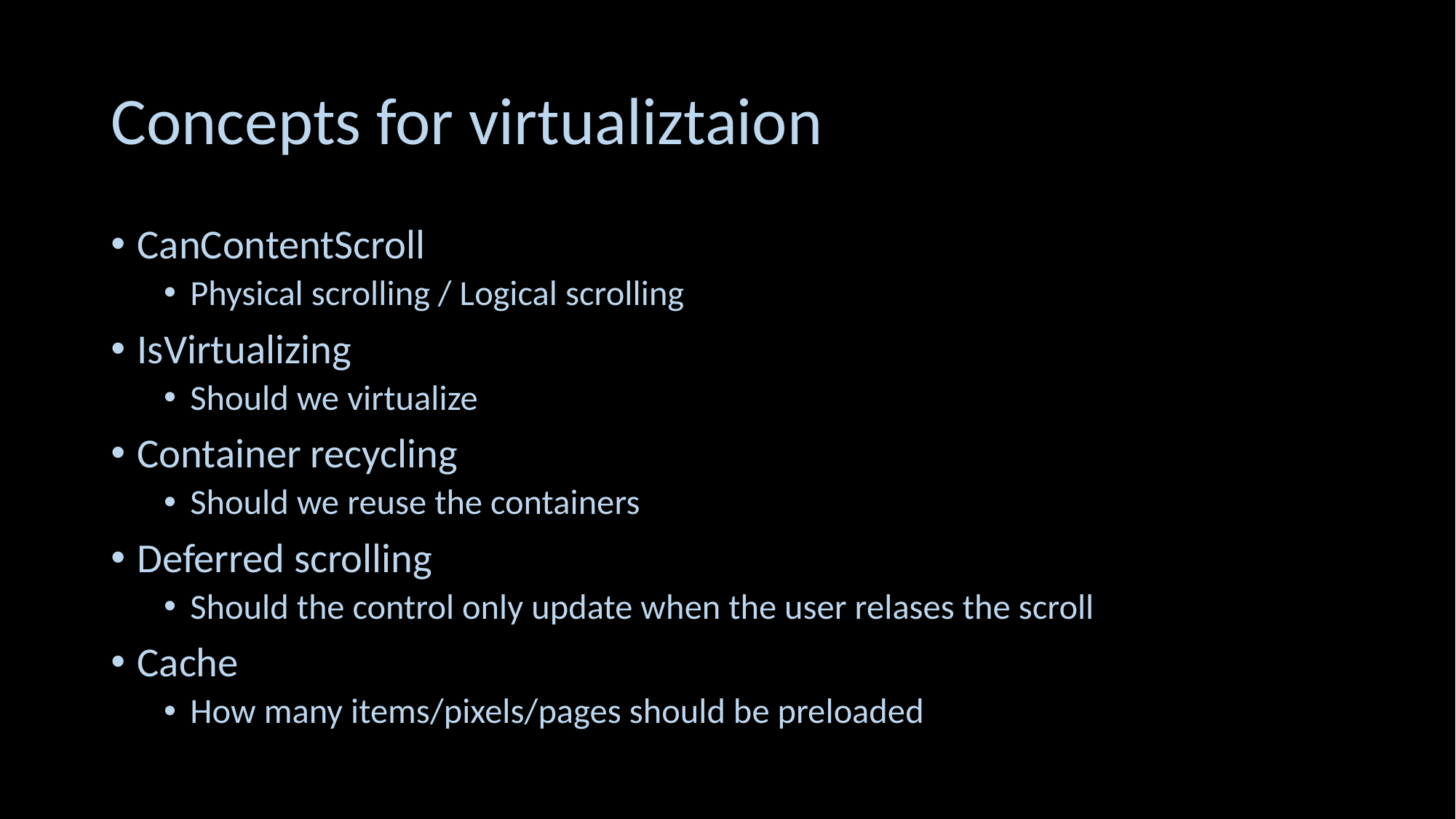

# Concepts for virtualiztaion
CanContentScroll
Physical scrolling / Logical scrolling
IsVirtualizing
Should we virtualize
Container recycling
Should we reuse the containers
Deferred scrolling
Should the control only update when the user relases the scroll
Cache
How many items/pixels/pages should be preloaded